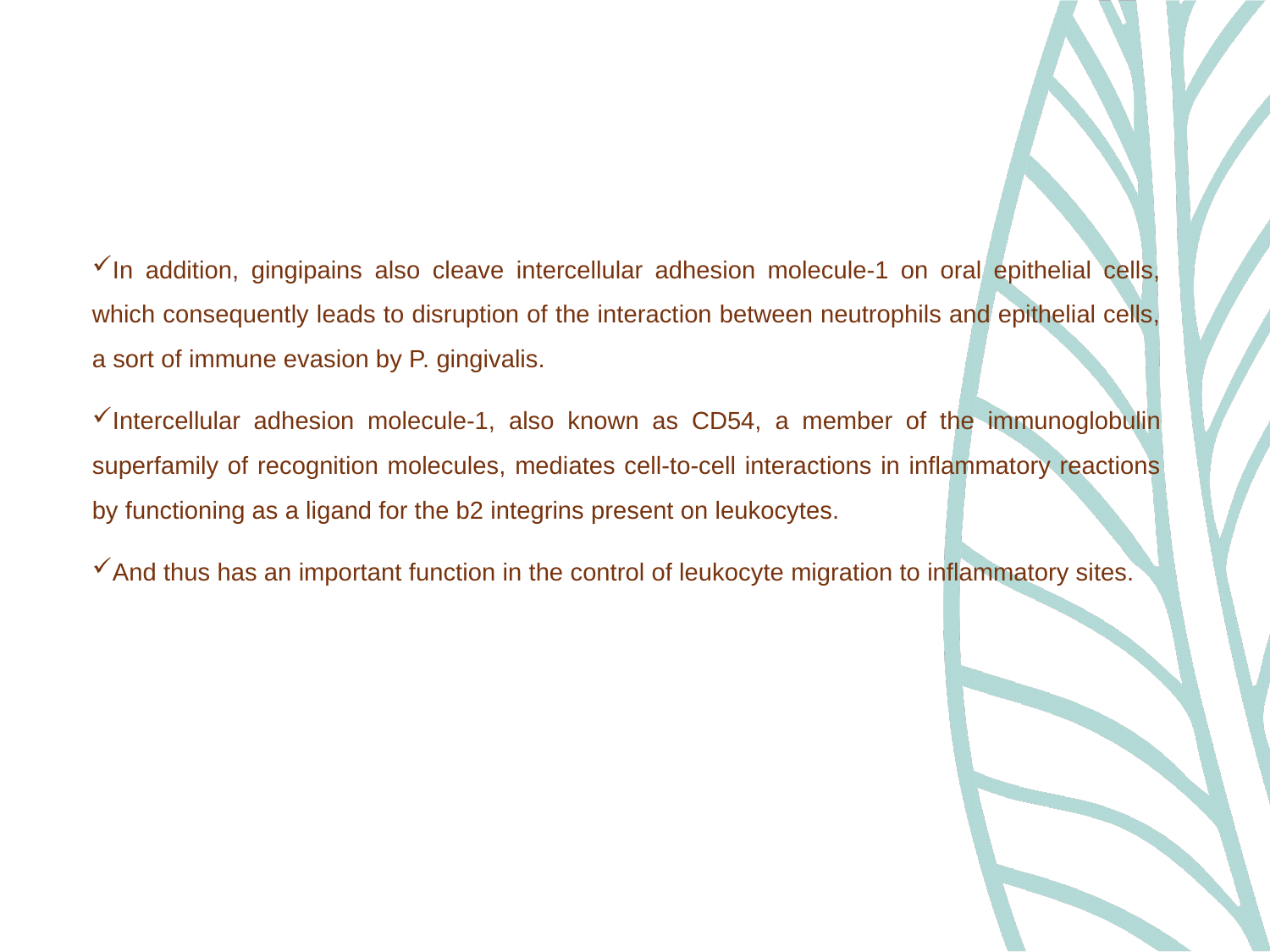

In addition, gingipains also cleave intercellular adhesion molecule-1 on oral epithelial cells, which consequently leads to disruption of the interaction between neutrophils and epithelial cells, a sort of immune evasion by P. gingivalis.
Intercellular adhesion molecule-1, also known as CD54, a member of the immunoglobulin superfamily of recognition molecules, mediates cell-to-cell interactions in inflammatory reactions by functioning as a ligand for the b2 integrins present on leukocytes.
And thus has an important function in the control of leukocyte migration to inflammatory sites.